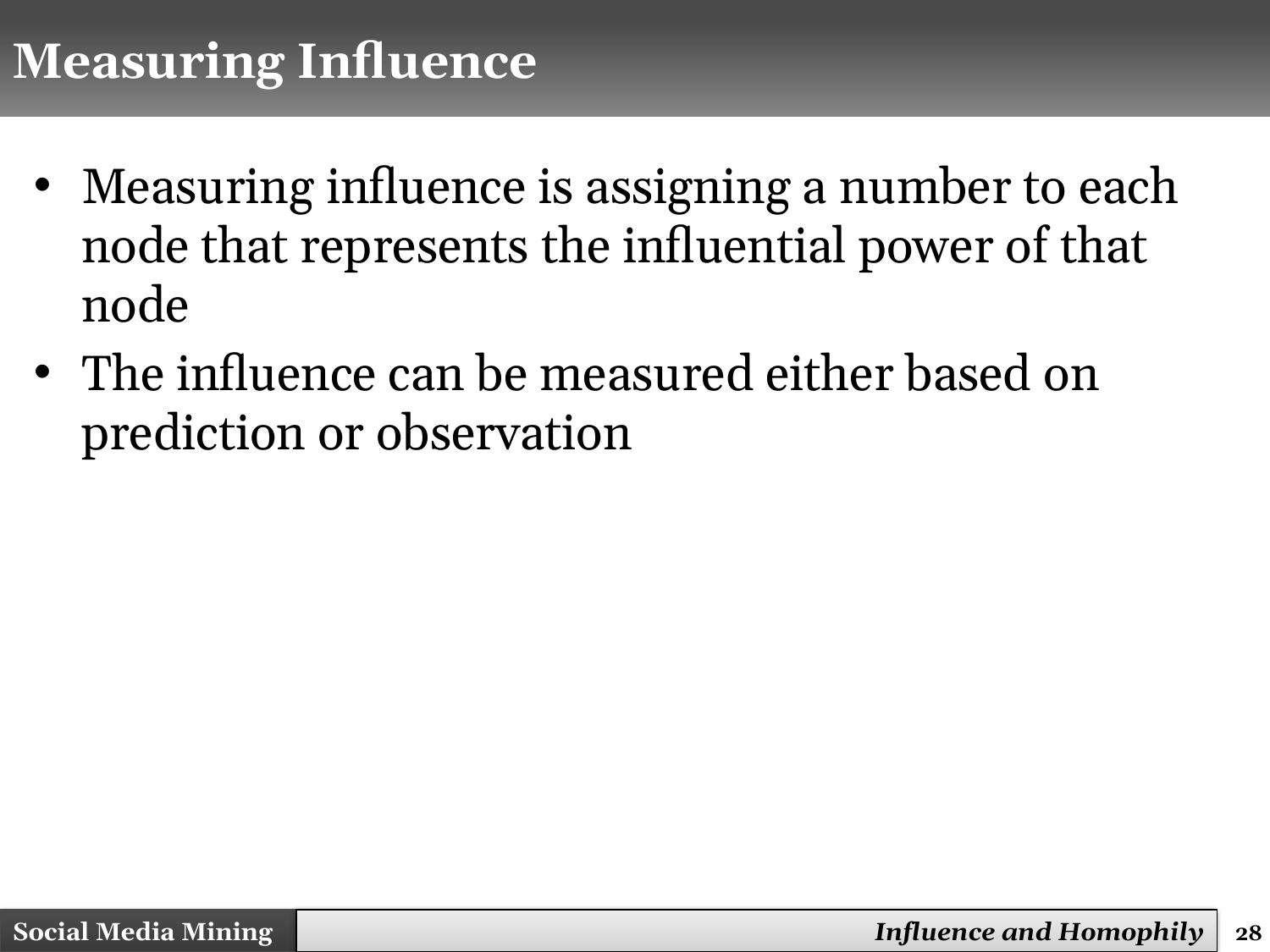

# Measuring Influence
Measuring influence is assigning a number to each node that represents the influential power of that node
The influence can be measured either based on prediction or observation